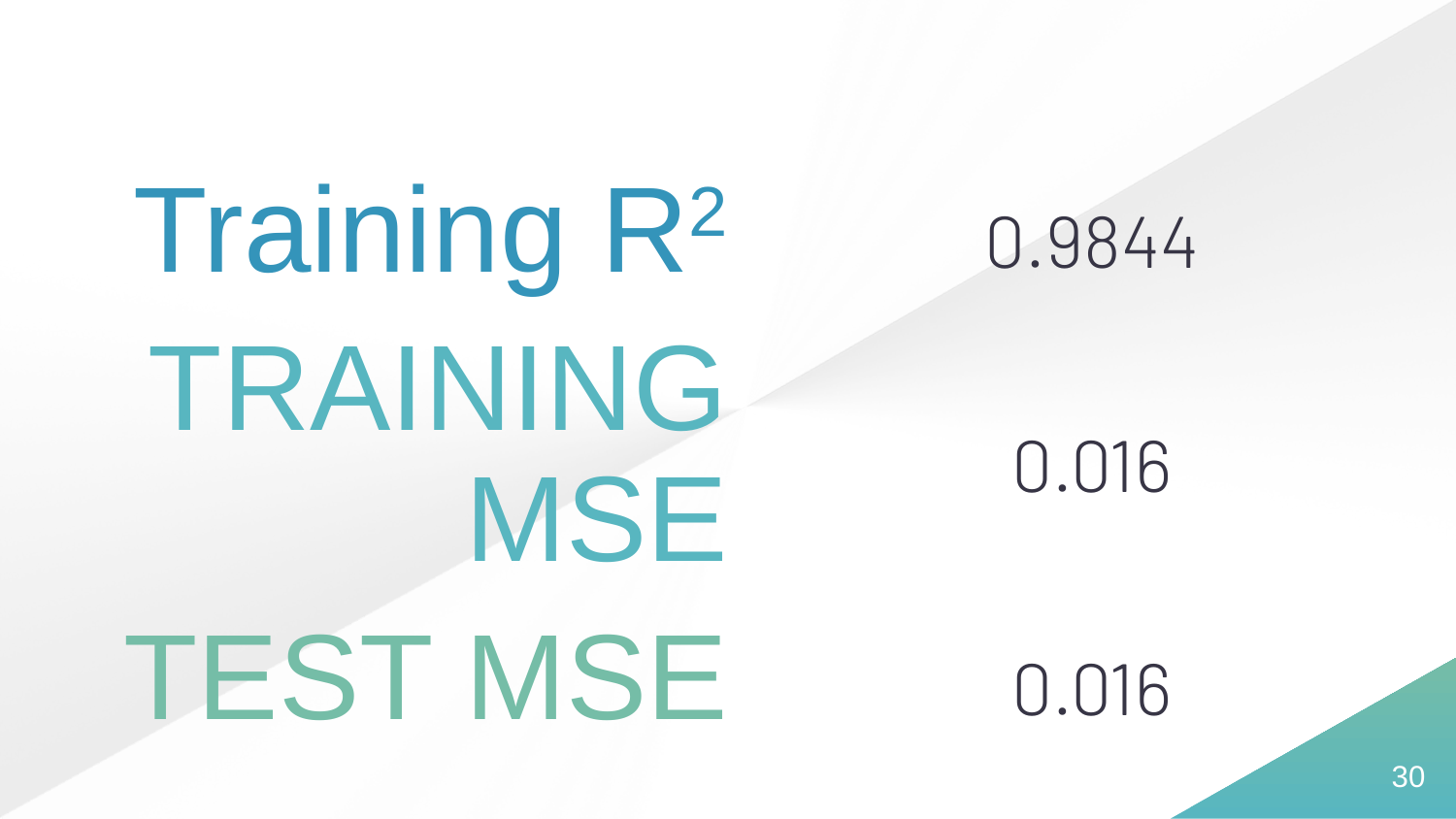

0.9844
Training R2
0.016
TRAINING MSE
0.016
TEST MSE
30